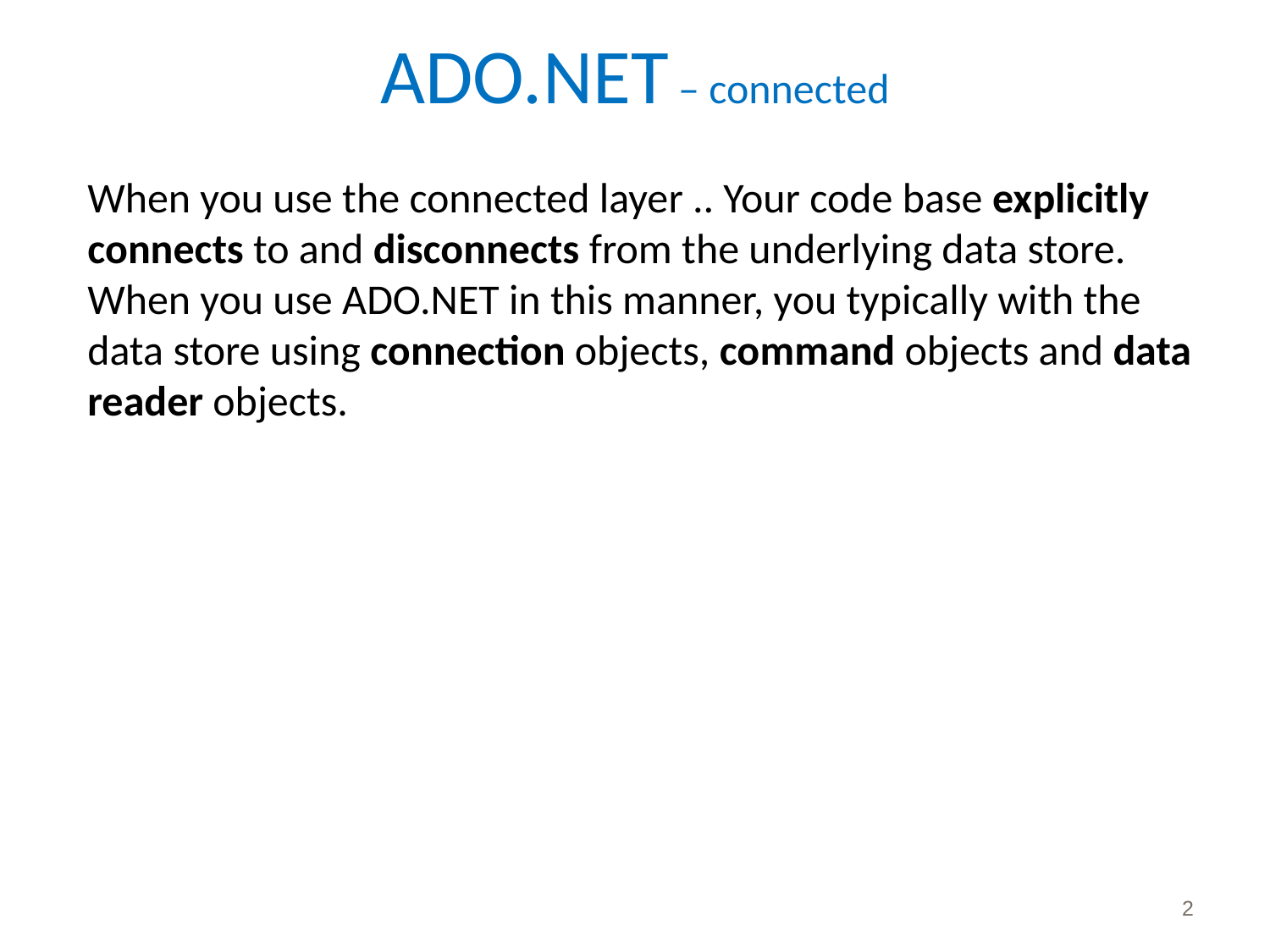

# ADO.NET – connected
When you use the connected layer .. Your code base explicitly connects to and disconnects from the underlying data store. When you use ADO.NET in this manner, you typically with the data store using connection objects, command objects and data reader objects.
2